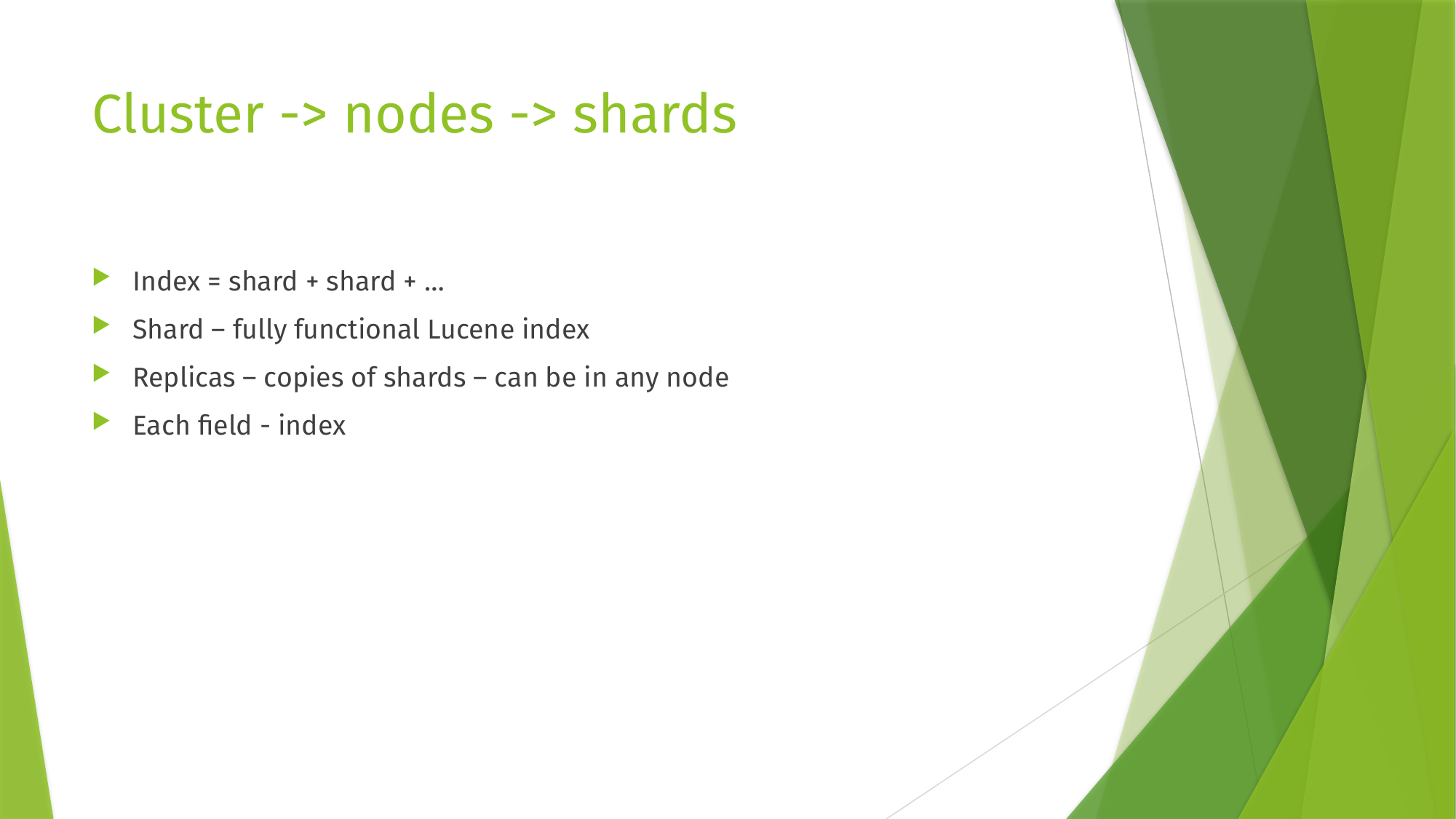

# Cluster -> nodes -> shards
Index = shard + shard + …
Shard – fully functional Lucene index
Replicas – copies of shards – can be in any node
Each field - index